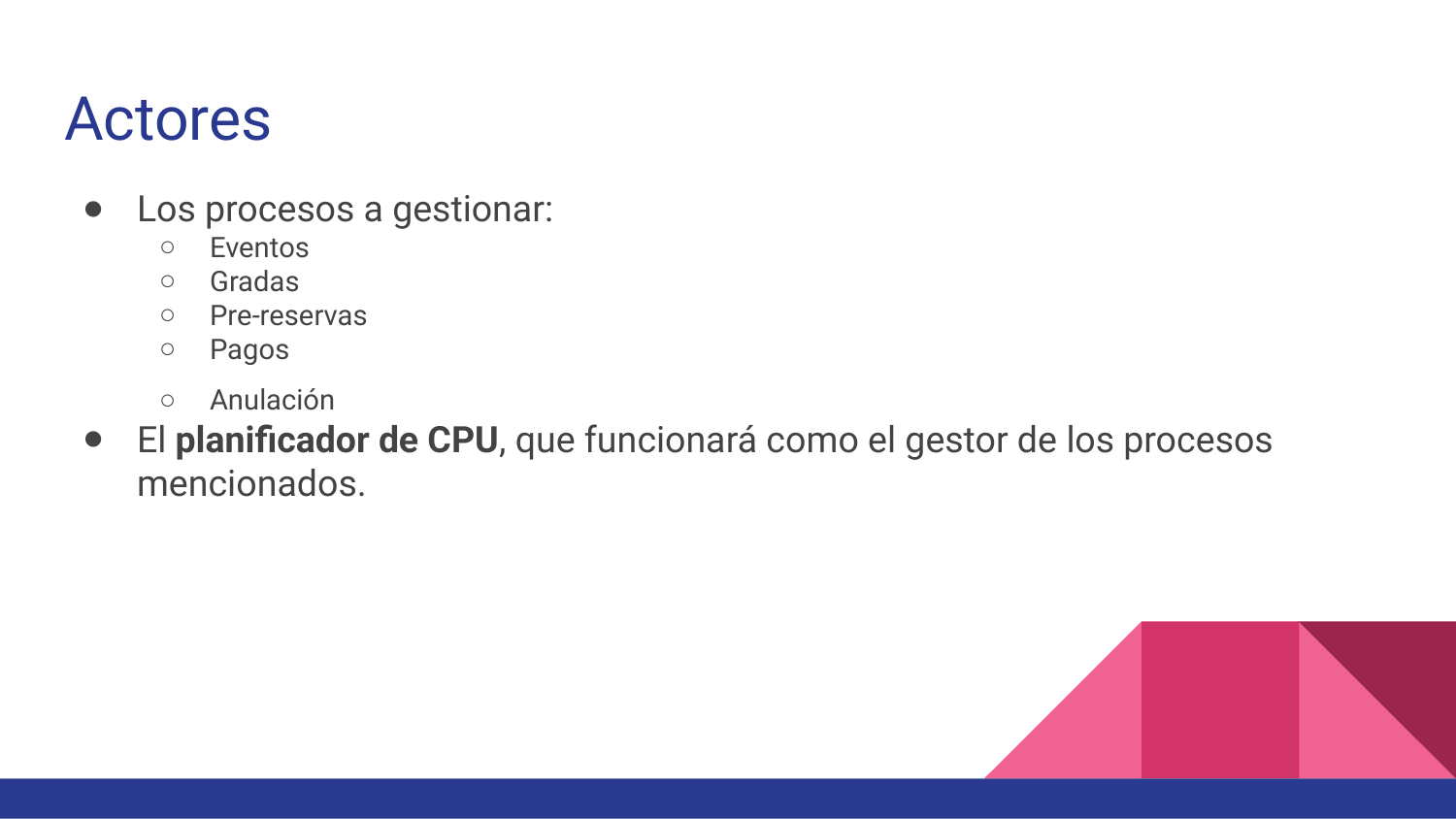

# Actores
Los procesos a gestionar:
Eventos
Gradas
Pre-reservas
Pagos
Anulación
El planificador de CPU, que funcionará como el gestor de los procesos mencionados.